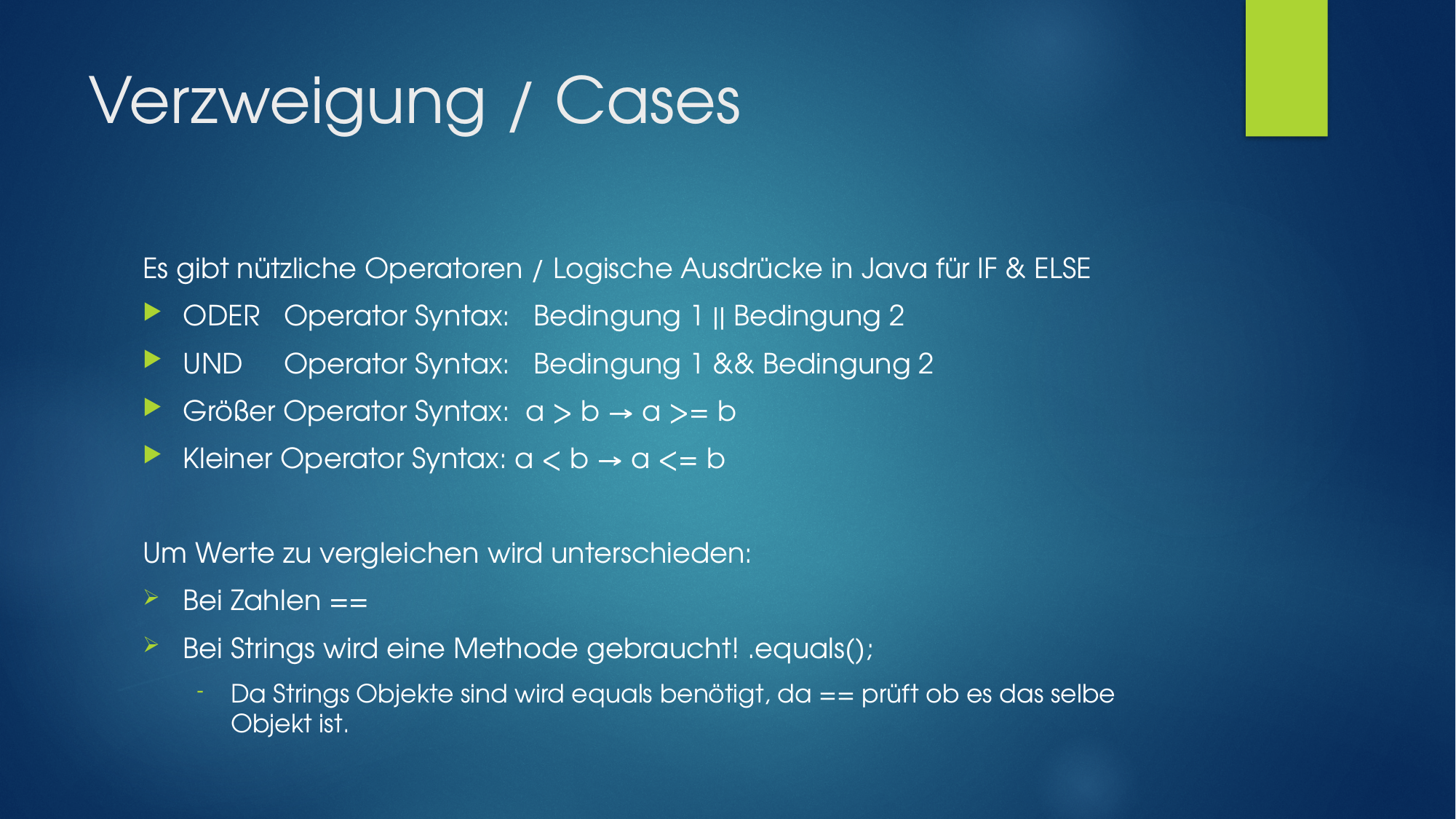

# Verzweigung / Cases
Es gibt nützliche Operatoren / Logische Ausdrücke in Java für IF & ELSE
ODER	Operator Syntax:   Bedingung 1 || Bedingung 2
UND	Operator Syntax:   Bedingung 1 && Bedingung 2
Größer Operator Syntax:  a > b → a >= b
Kleiner Operator Syntax: a < b → a <= b

Um Werte zu vergleichen wird unterschieden:
Bei Zahlen ==
Bei Strings wird eine Methode gebraucht! .equals();
Da Strings Objekte sind wird equals benötigt, da == prüft ob es das selbe Objekt ist.